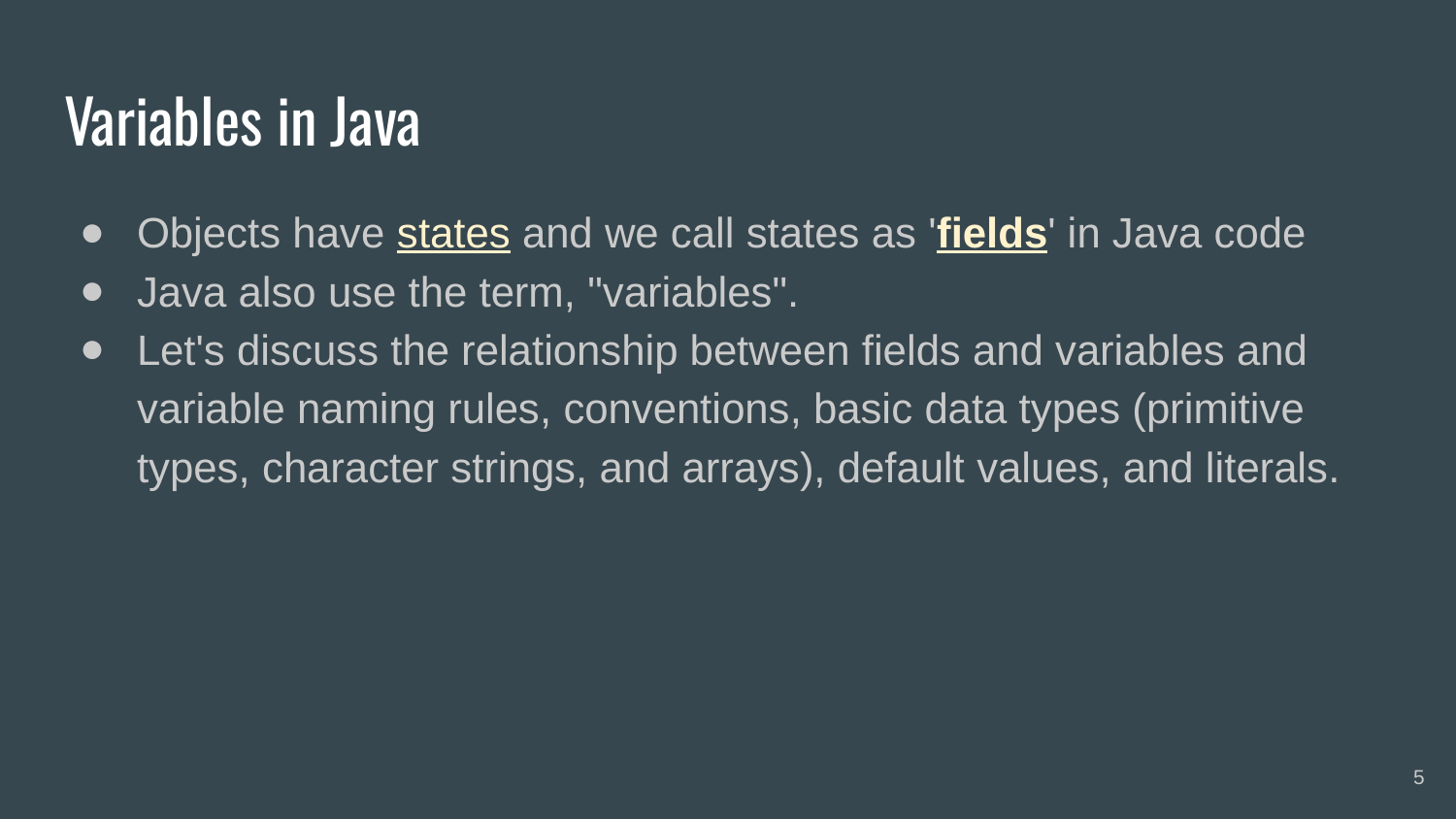

# Variables in Java
Objects have states and we call states as 'fields' in Java code
Java also use the term, "variables".
Let's discuss the relationship between fields and variables and variable naming rules, conventions, basic data types (primitive types, character strings, and arrays), default values, and literals.
5